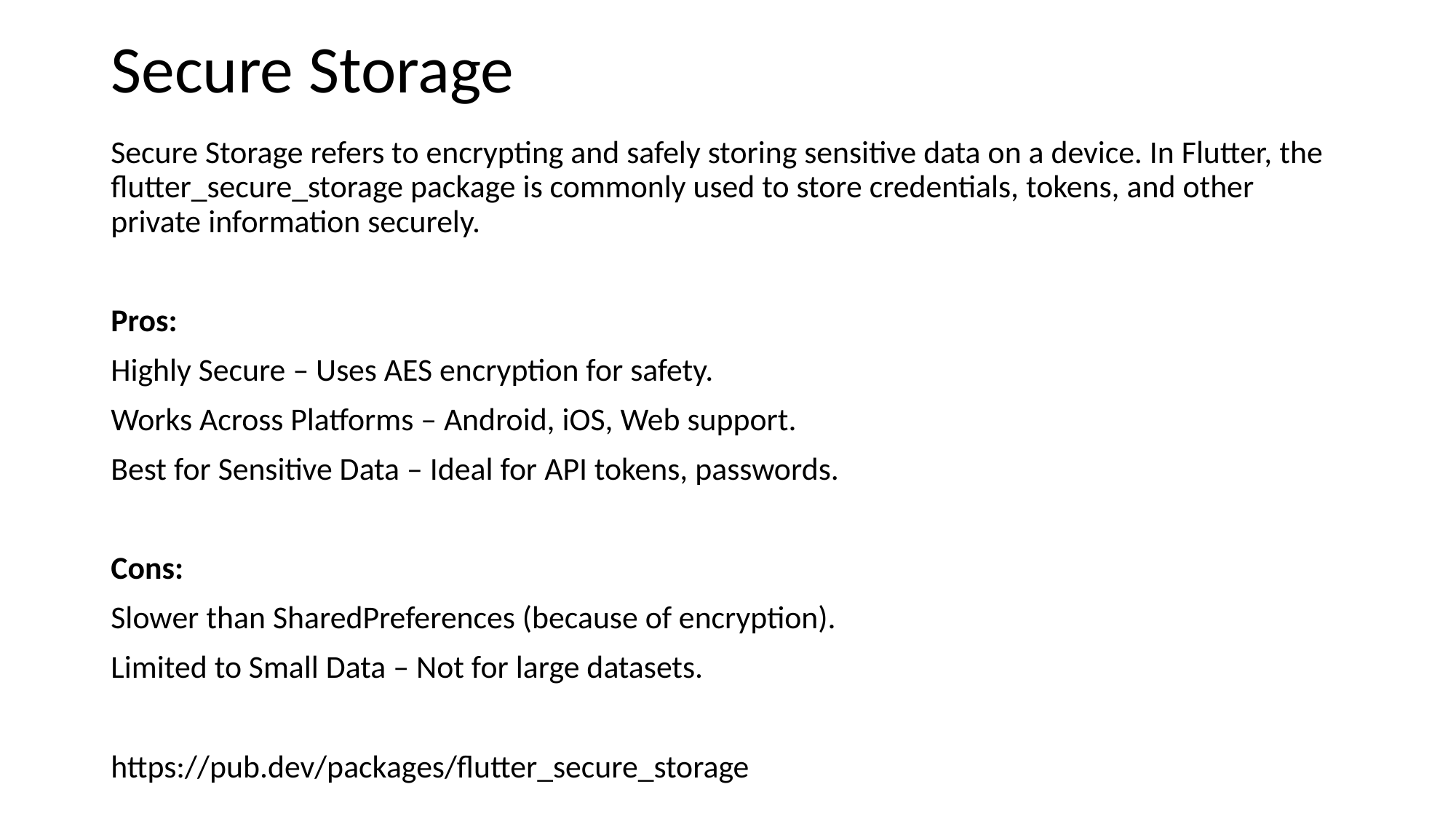

# Secure Storage
Secure Storage refers to encrypting and safely storing sensitive data on a device. In Flutter, the flutter_secure_storage package is commonly used to store credentials, tokens, and other private information securely.

Pros:
Highly Secure – Uses AES encryption for safety.
Works Across Platforms – Android, iOS, Web support.
Best for Sensitive Data – Ideal for API tokens, passwords.

Cons:
Slower than SharedPreferences (because of encryption).
Limited to Small Data – Not for large datasets.

https://pub.dev/packages/flutter_secure_storage